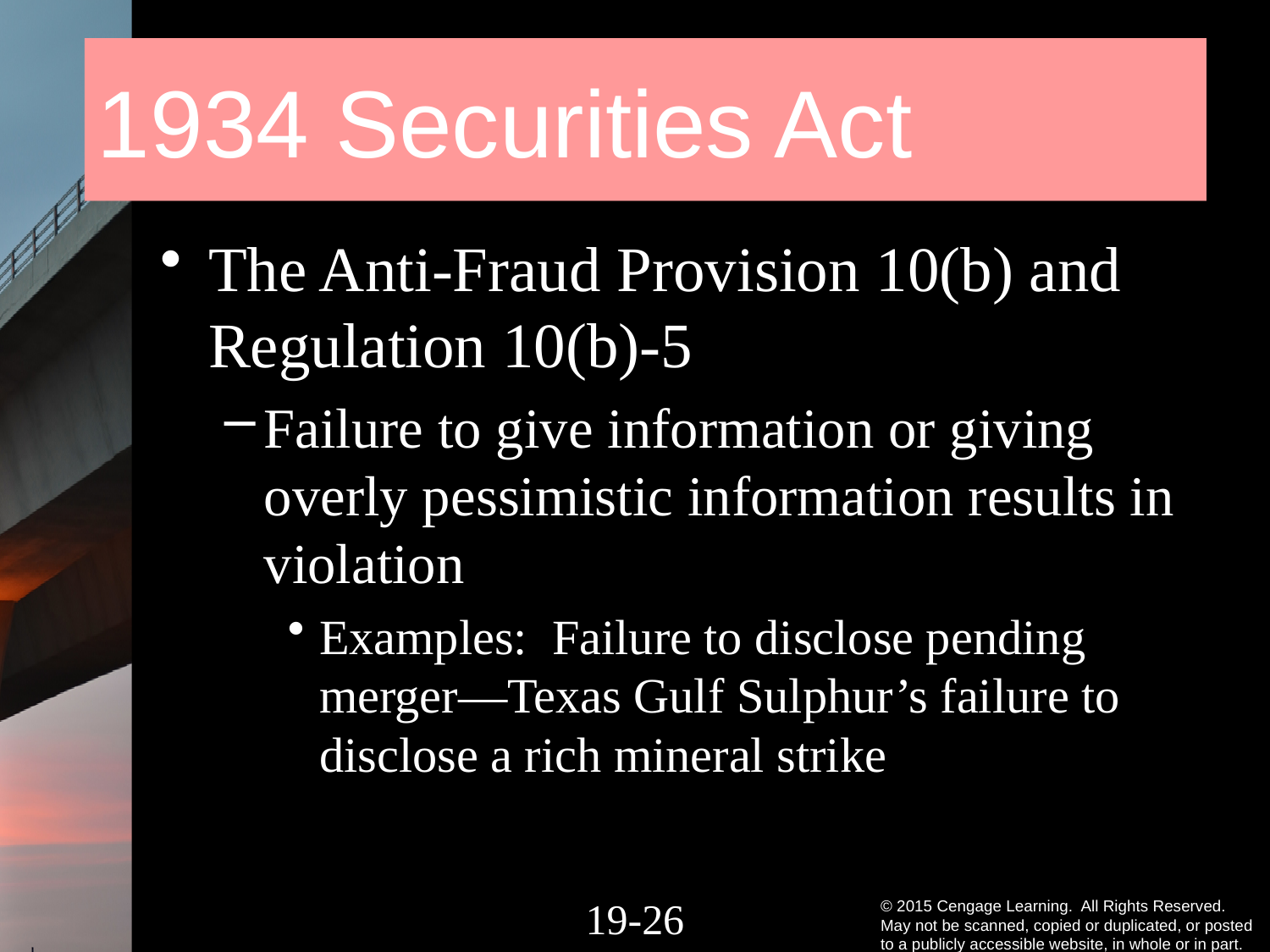

# 1934 Securities Act
The Anti-Fraud Provision 10(b) and Regulation 10(b)-5
Failure to give information or giving overly pessimistic information results in violation
Examples:  Failure to disclose pending merger—Texas Gulf Sulphur’s failure to disclose a rich mineral strike
19-26